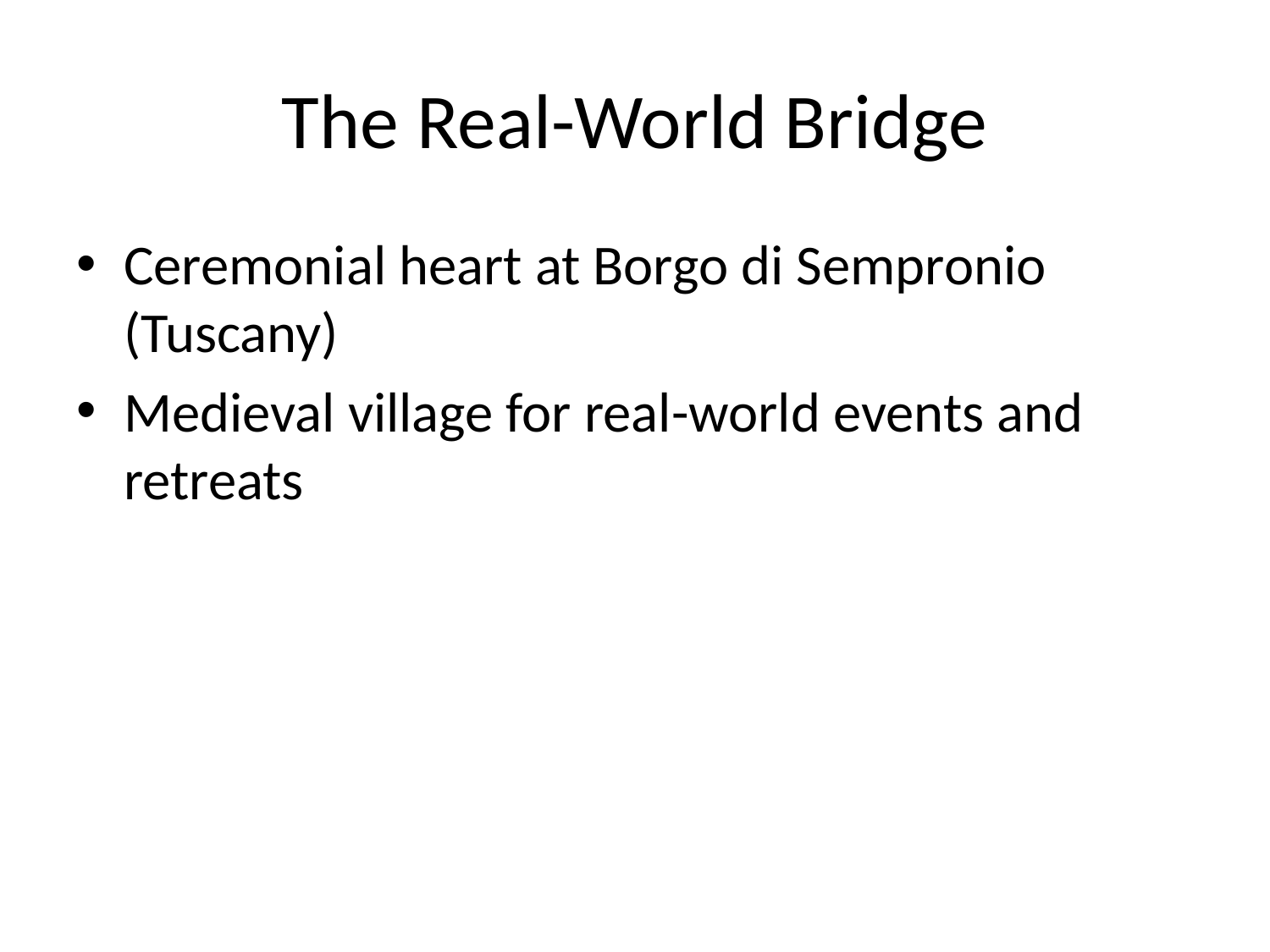

# The Real-World Bridge
Ceremonial heart at Borgo di Sempronio (Tuscany)
Medieval village for real-world events and retreats